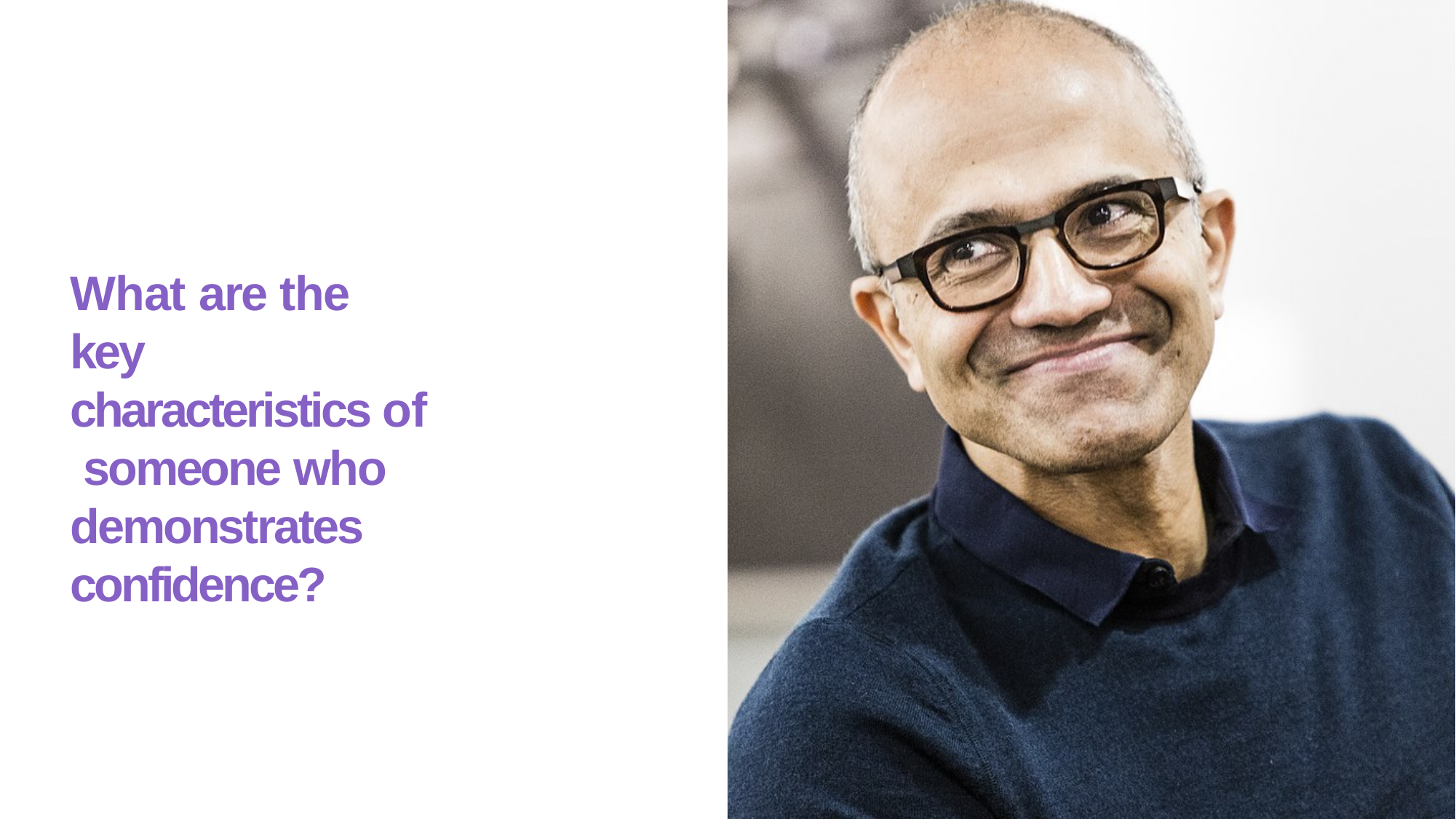

# What are the key  characteristics of  someone who  demonstrates  confidence?